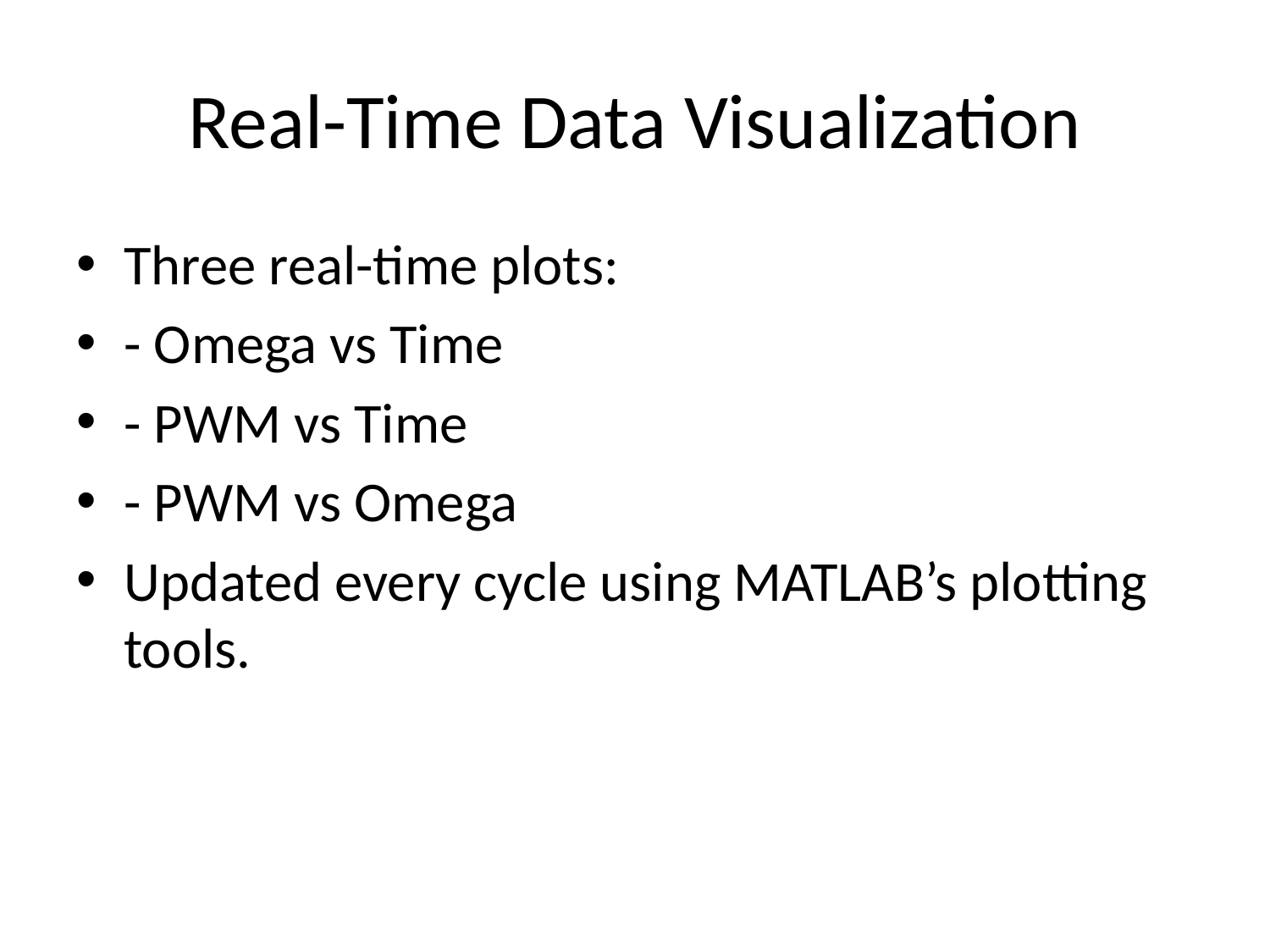

# Real-Time Data Visualization
Three real-time plots:
- Omega vs Time
- PWM vs Time
- PWM vs Omega
Updated every cycle using MATLAB’s plotting tools.